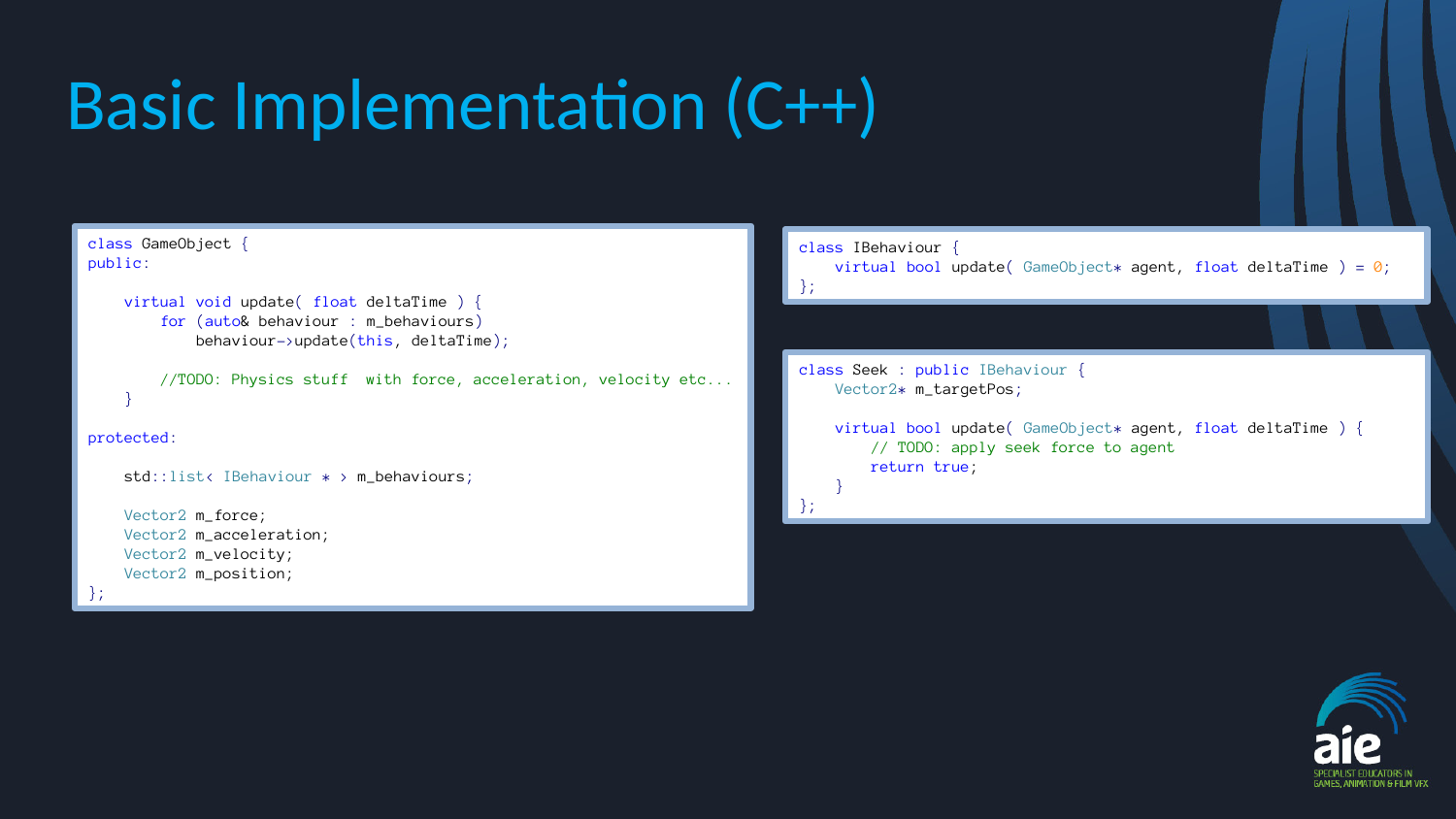

# Basic Implementation (C++)
class GameObject {
public:

    virtual void update( float deltaTime ) {
        for (auto& behaviour : m_behaviours)
            behaviour->update(this, deltaTime);

        //TODO: Physics stuff  with force, acceleration, velocity etc...
    }

protected:

    std::list< IBehaviour * > m_behaviours;

    Vector2 m_force;
    Vector2 m_acceleration;
    Vector2 m_velocity;
    Vector2 m_position;
};
class IBehaviour {
    virtual bool update( GameObject* agent, float deltaTime ) = 0;
};
class Seek : public IBehaviour {
    Vector2* m_targetPos;

    virtual bool update( GameObject* agent, float deltaTime ) {
        // TODO: apply seek force to agent
        return true;
    }
};